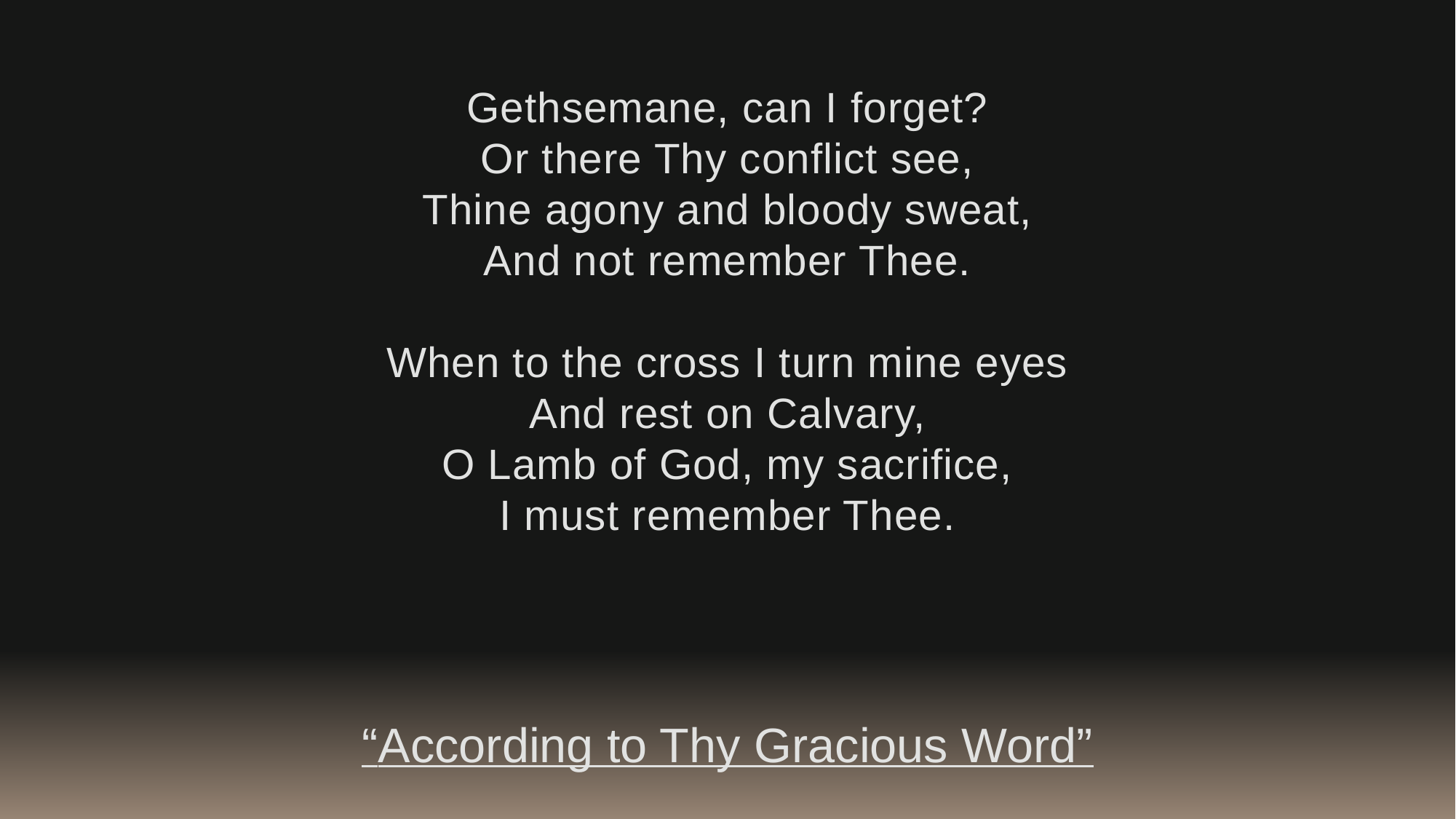

Gethsemane, can I forget?
Or there Thy conflict see,
Thine agony and bloody sweat,
And not remember Thee.

When to the cross I turn mine eyes
And rest on Calvary,
O Lamb of God, my sacrifice,
I must remember Thee.

“According to Thy Gracious Word”